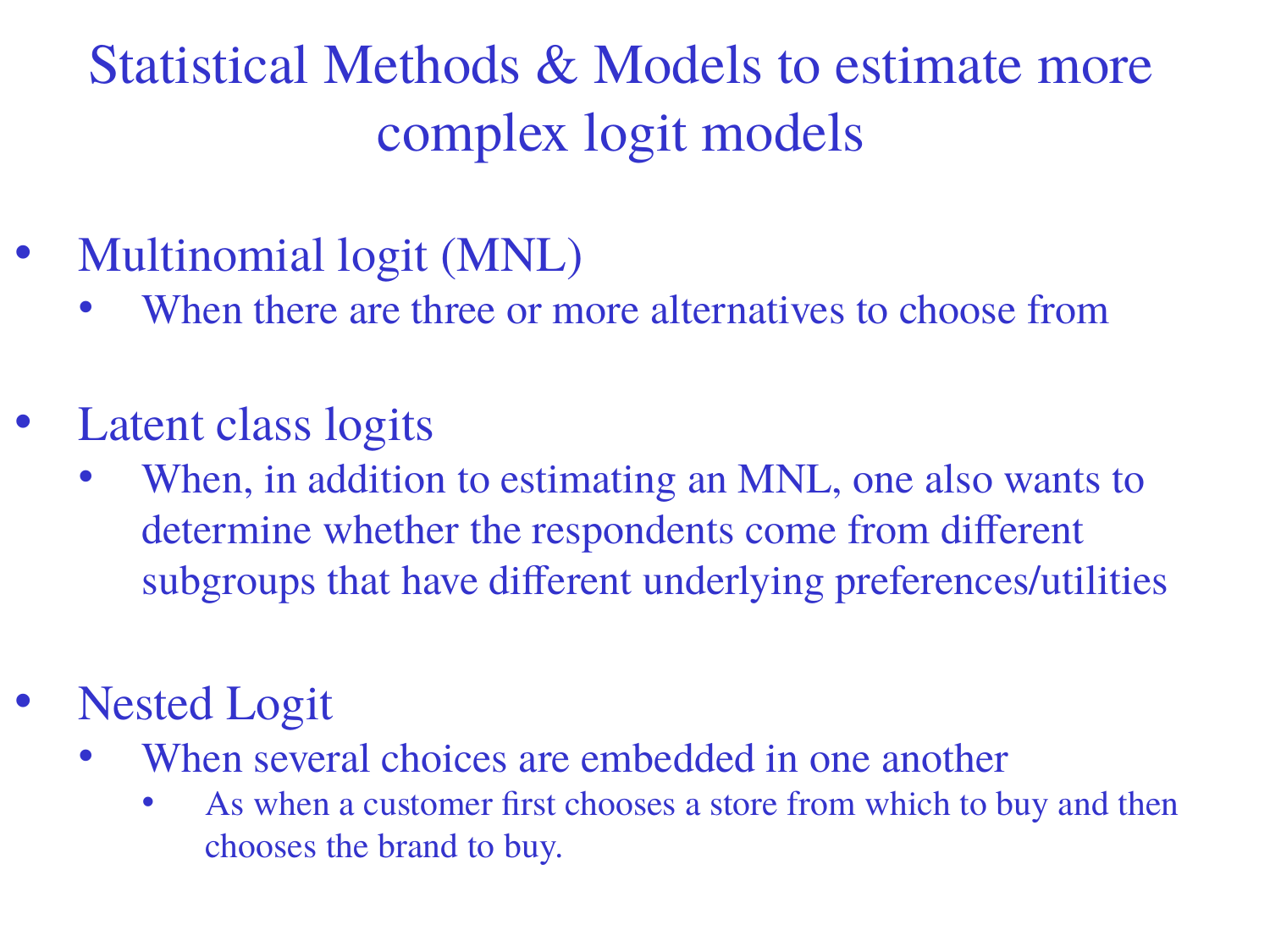

Statistical Methods & Models to estimate more complex logit models

Multinomial logit (MNL)
When there are three or more alternatives to choose from

Latent class logits
When, in addition to estimating an MNL, one also wants to determine whether the respondents come from different subgroups that have different underlying preferences/utilities

Nested Logit
When several choices are embedded in one another
As when a customer first chooses a store from which to buy and then chooses the brand to buy.